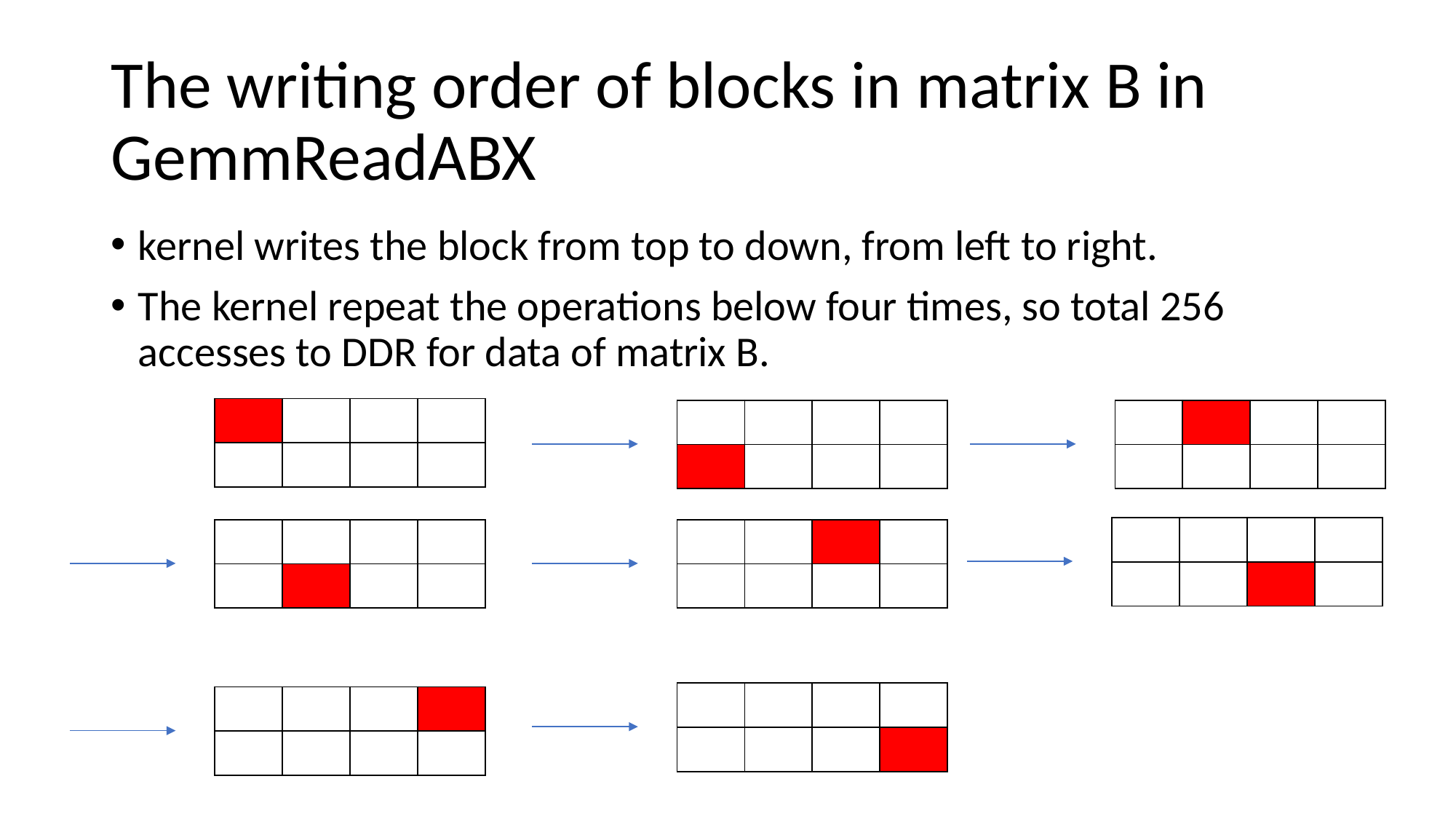

# The writing order of blocks in matrix B in GemmReadABX
kernel writes the block from top to down, from left to right.
The kernel repeat the operations below four times, so total 256 accesses to DDR for data of matrix B.

|  |  |  |  |
| --- | --- | --- | --- |
|  |  |  |  |
|  |  |  |  |
| --- | --- | --- | --- |
|  |  |  |  |
|  |  |  |  |
| --- | --- | --- | --- |
|  |  |  |  |
|  |  |  |  |
| --- | --- | --- | --- |
|  |  |  |  |
|  |  |  |  |
| --- | --- | --- | --- |
|  |  |  |  |
|  |  |  |  |
| --- | --- | --- | --- |
|  |  |  |  |
|  |  |  |  |
| --- | --- | --- | --- |
|  |  |  |  |
|  |  |  |  |
| --- | --- | --- | --- |
|  |  |  |  |